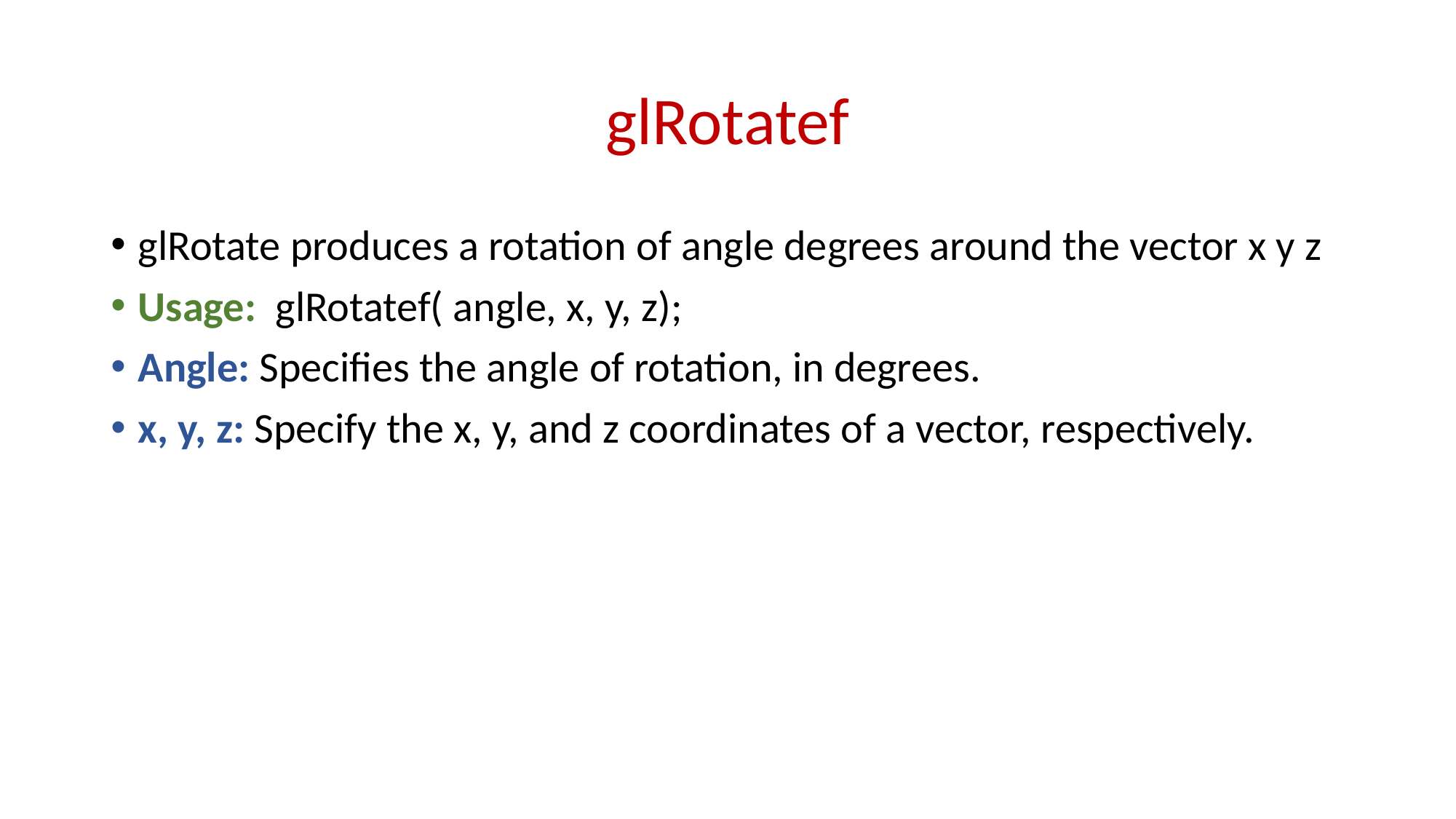

# glRotatef
glRotate produces a rotation of angle degrees around the vector x y z
Usage:  glRotatef( angle, x, y, z);
Angle: Specifies the angle of rotation, in degrees.
x, y, z: Specify the x, y, and z coordinates of a vector, respectively.